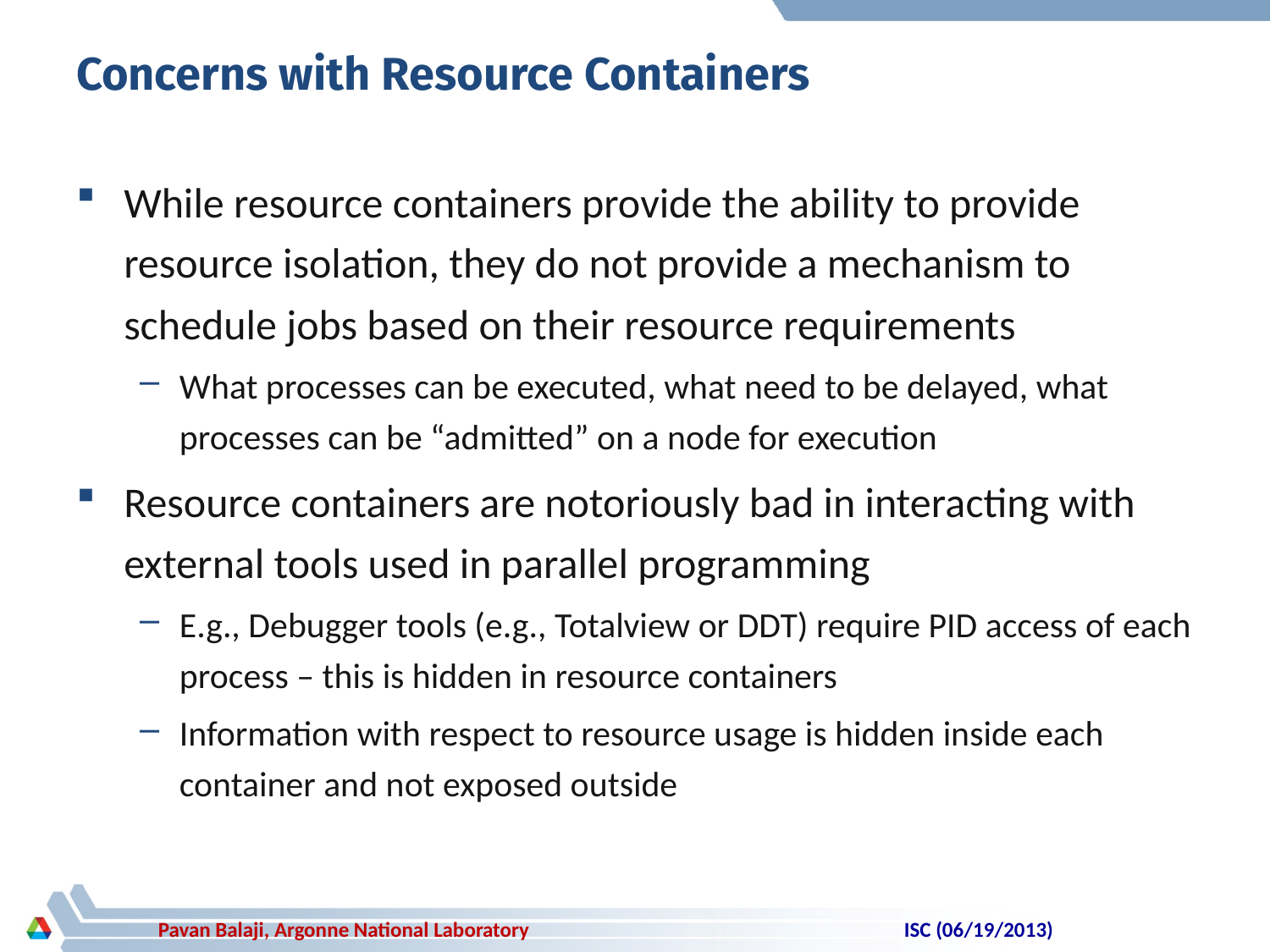

# Concerns with Resource Containers
While resource containers provide the ability to provide resource isolation, they do not provide a mechanism to schedule jobs based on their resource requirements
What processes can be executed, what need to be delayed, what processes can be “admitted” on a node for execution
Resource containers are notoriously bad in interacting with external tools used in parallel programming
E.g., Debugger tools (e.g., Totalview or DDT) require PID access of each process – this is hidden in resource containers
Information with respect to resource usage is hidden inside each container and not exposed outside
ISC (06/19/2013)